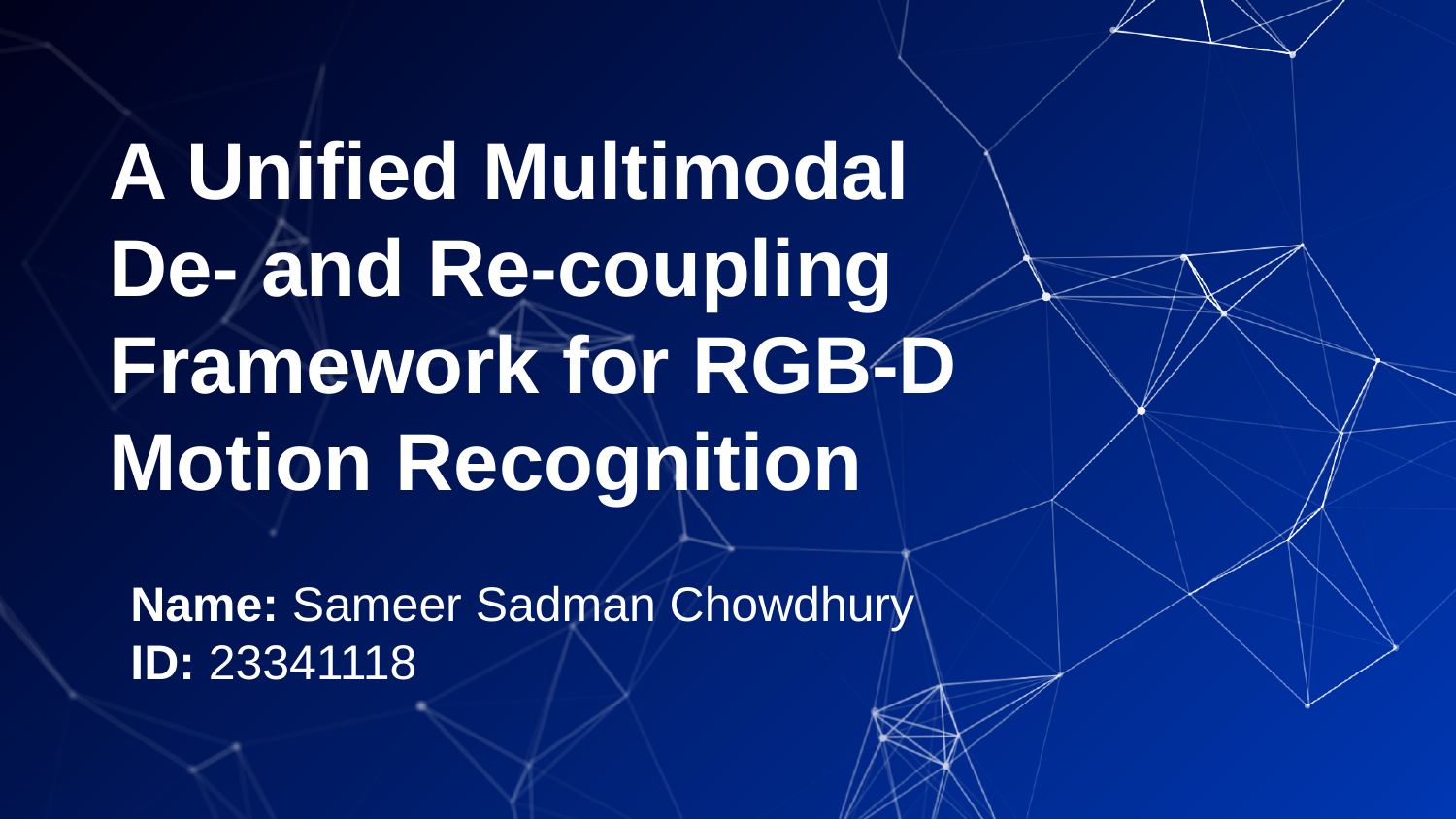

# A Unified Multimodal De- and Re-coupling Framework for RGB-D Motion Recognition
Name: Sameer Sadman Chowdhury
ID: 23341118